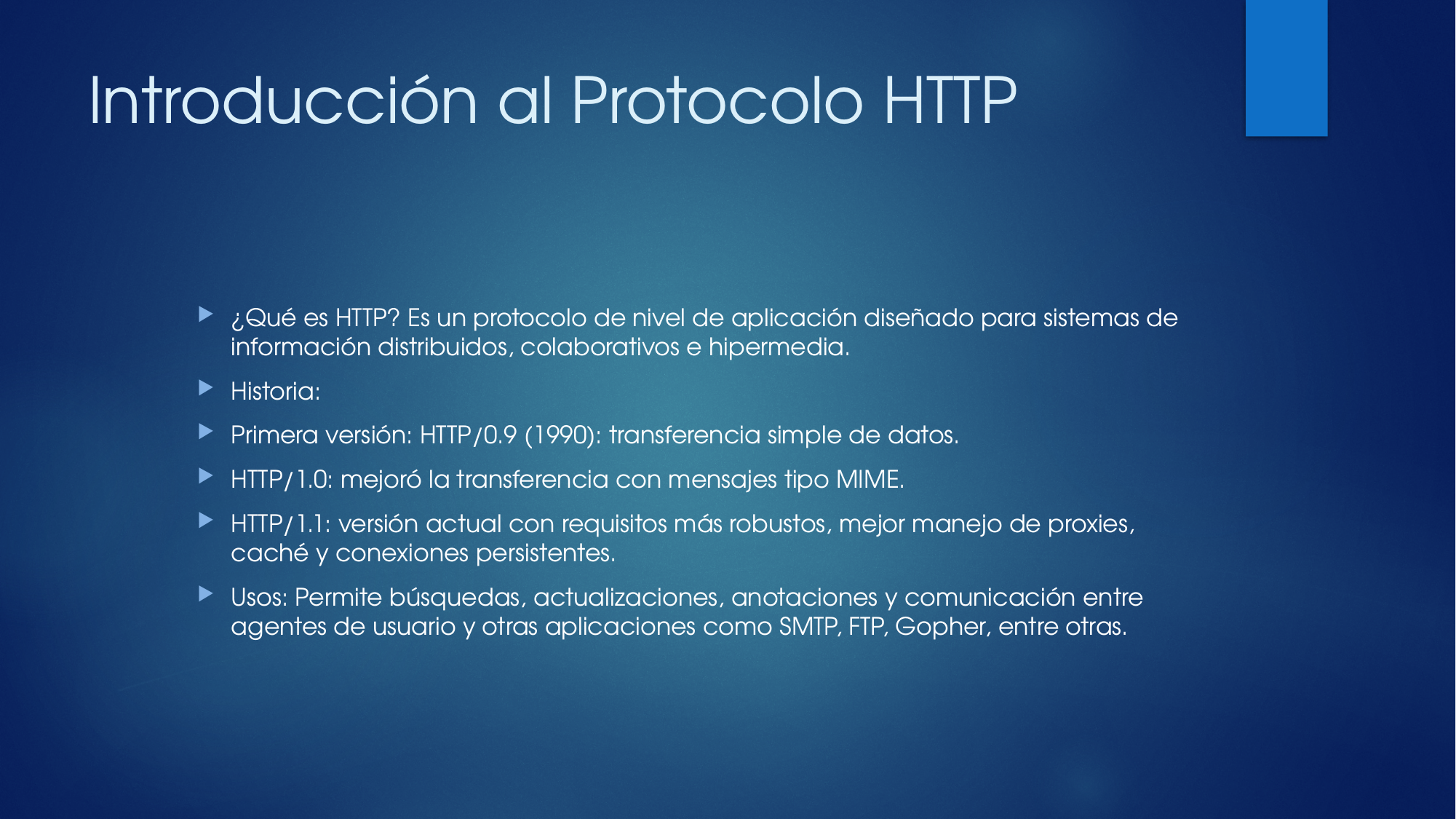

# Introducción al Protocolo HTTP

¿Qué es HTTP? Es un protocolo de nivel de aplicación diseñado para sistemas de información distribuidos, colaborativos e hipermedia.
Historia:
Primera versión: HTTP/0.9 (1990): transferencia simple de datos.
HTTP/1.0: mejoró la transferencia con mensajes tipo MIME.
HTTP/1.1: versión actual con requisitos más robustos, mejor manejo de proxies, caché y conexiones persistentes.
Usos: Permite búsquedas, actualizaciones, anotaciones y comunicación entre agentes de usuario y otras aplicaciones como SMTP, FTP, Gopher, entre otras.